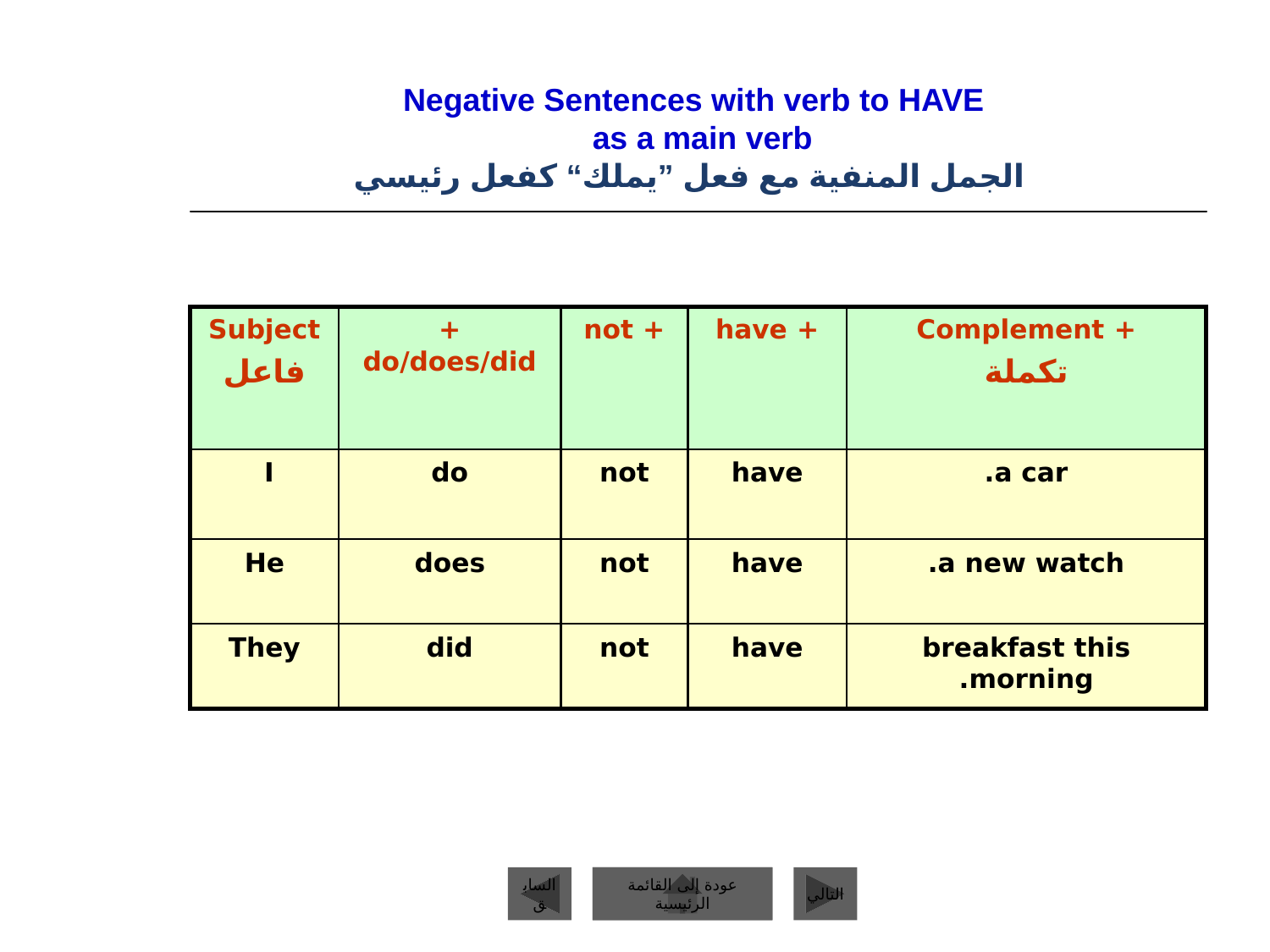

# Negative Sentences with verb to HAVE as a main verb الجمل المنفية مع فعل ”يملك“ كفعل رئيسي
Subject
فاعل
+ do/does/did
+ not
+ have
+ Complement
تكملة
I
do
not
have
a car.
He
does
not
have
a new watch.
They
did
not
have
breakfast this morning.

السابق
عودة إلى القائمة الرئيسية
التالي
عودة إلى القائمة الرئيسية